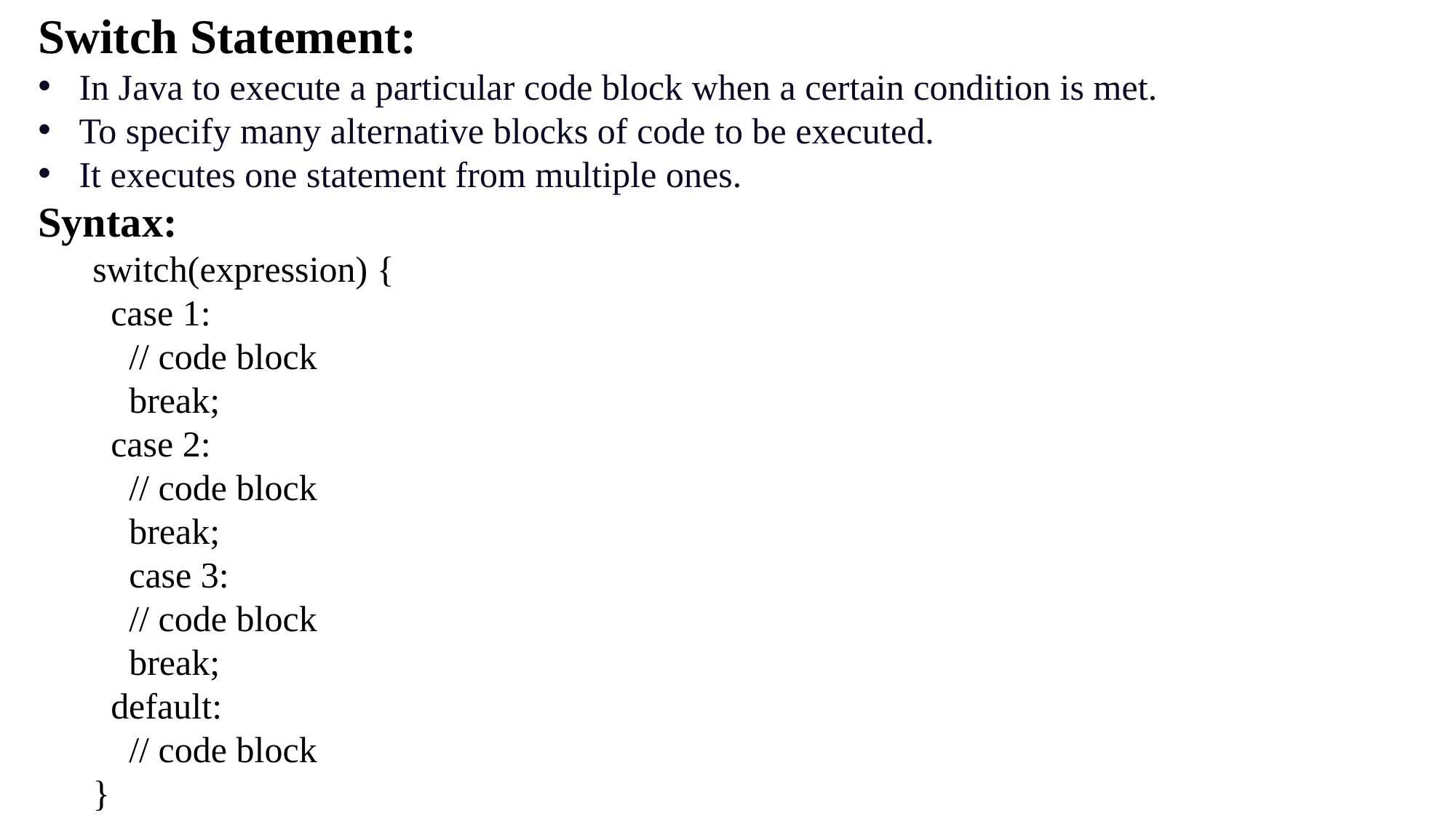

Switch Statement:
In Java to execute a particular code block when a certain condition is met.
To specify many alternative blocks of code to be executed.
It executes one statement from multiple ones.
Syntax:
switch(expression) {
  case 1:
    // code block
    break;
  case 2:
    // code block
    break;
    case 3:
    // code block
    break;
  default:
    // code block
}